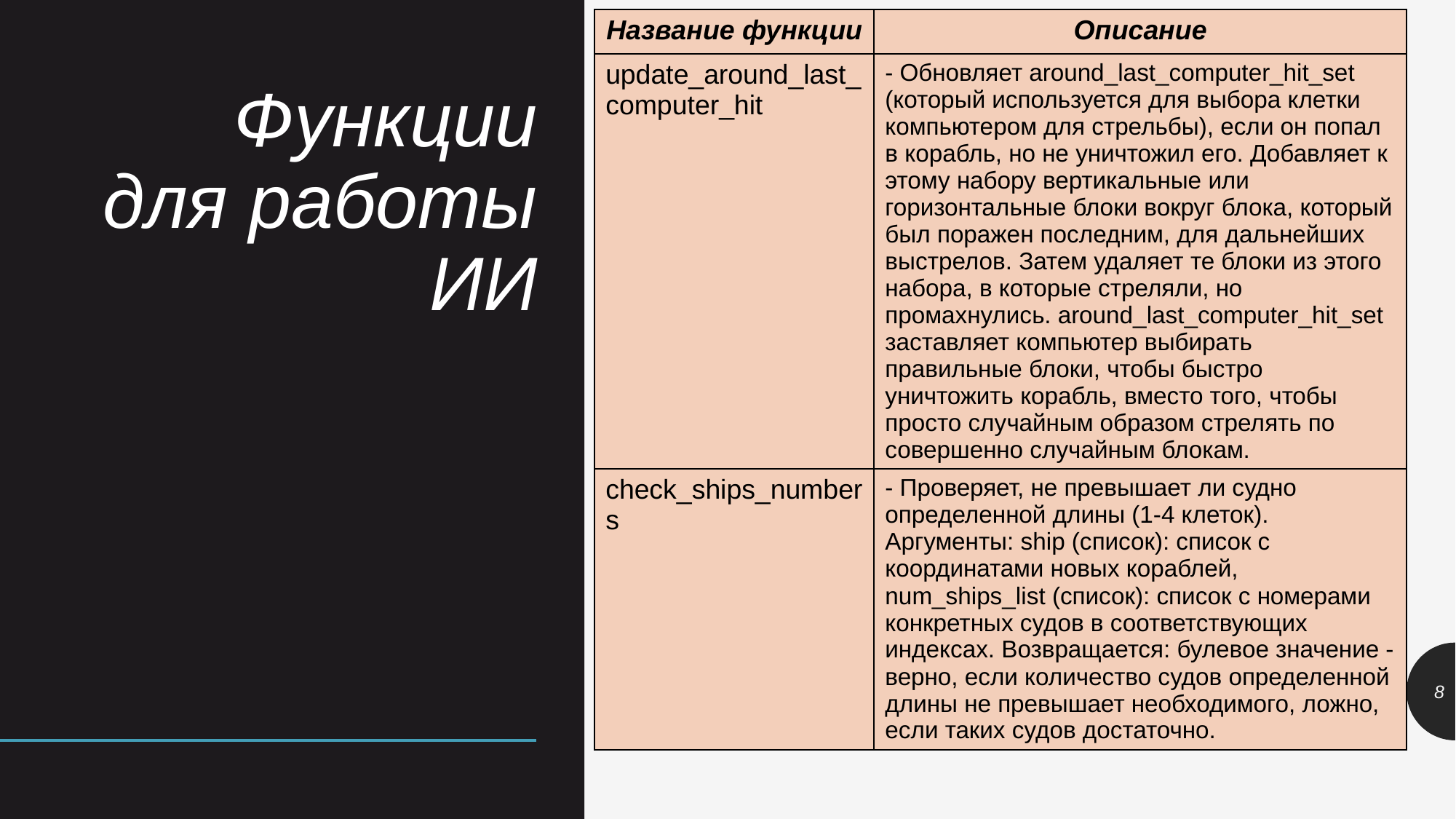

| Название функции | Описание |
| --- | --- |
| update\_around\_last\_ computer\_hit | - Обновляет around\_last\_computer\_hit\_set (который используется для выбора клетки компьютером для стрельбы), если он попал в корабль, но не уничтожил его. Добавляет к этому набору вертикальные или горизонтальные блоки вокруг блока, который был поражен последним, для дальнейших выстрелов. Затем удаляет те блоки из этого набора, в которые стреляли, но промахнулись. around\_last\_computer\_hit\_set заставляет компьютер выбирать правильные блоки, чтобы быстро уничтожить корабль, вместо того, чтобы просто случайным образом стрелять по совершенно случайным блокам. |
| check\_ships\_numbers | - Проверяет, не превышает ли судно определенной длины (1-4 клеток). Аргументы: ship (список): список с координатами новых кораблей, num\_ships\_list (список): список с номерами конкретных судов в соответствующих индексах. Возвращается: булевое значение - верно, если количество судов определенной длины не превышает необходимого, ложно, если таких судов достаточно. |
# Функции для работы ИИ
8